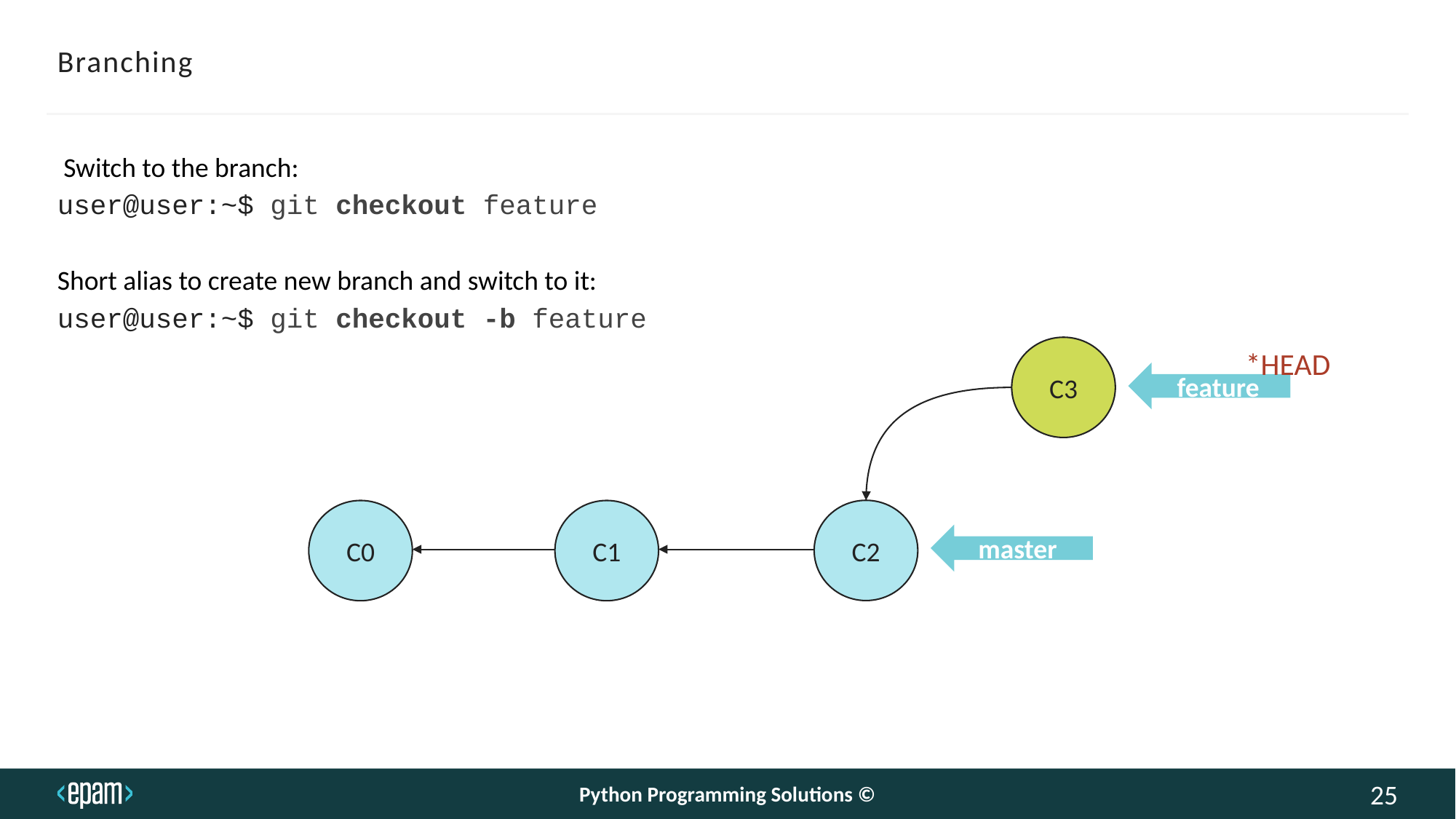

# Branching

 Switch to the branch:
user@user:~$ git checkout feature

Short alias to create new branch and switch to it:
user@user:~$ git checkout -b feature
C3
*HEAD
 feature
C2
C1
C0
master
Python Programming Solutions ©
25